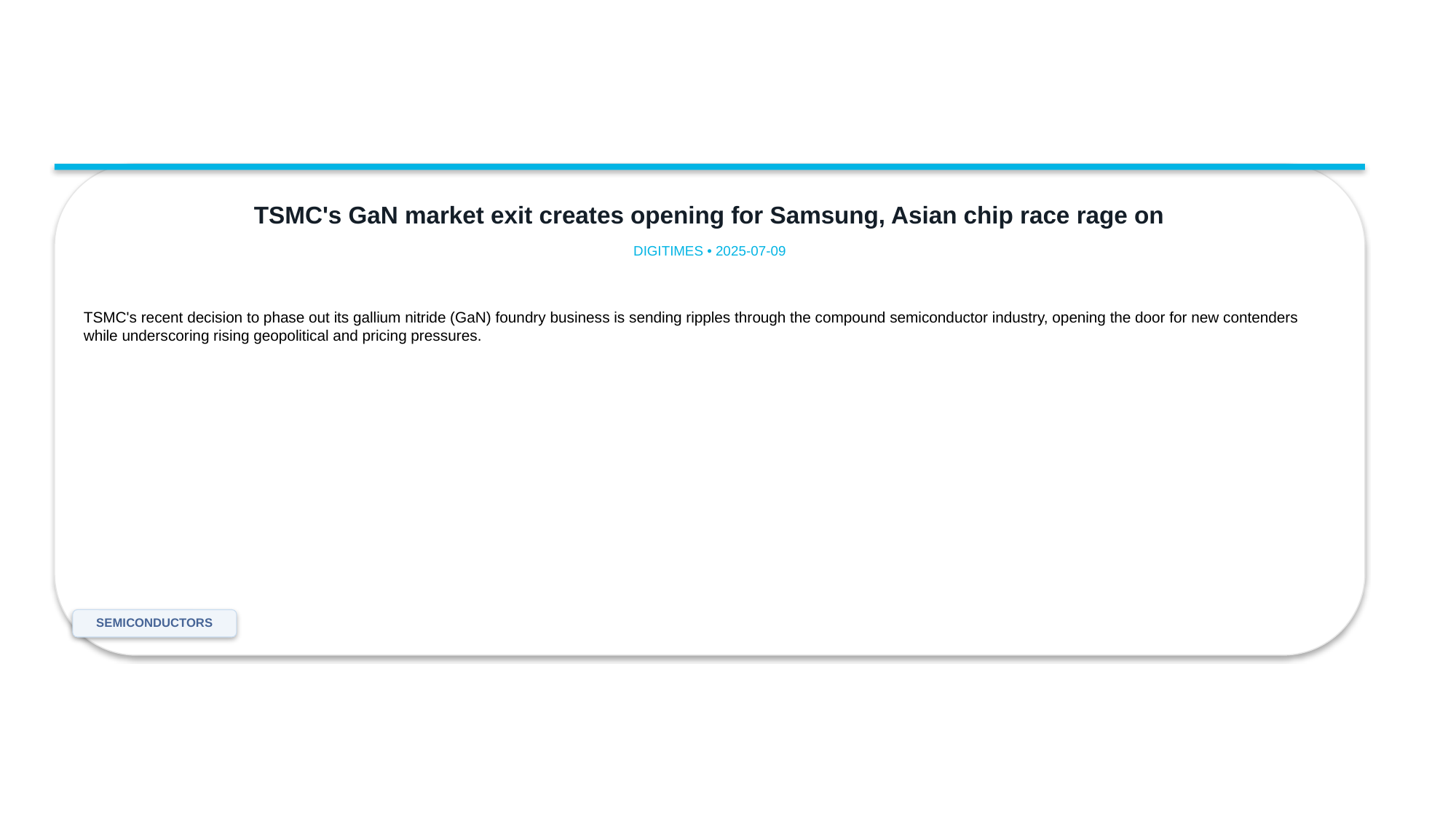

TSMC's GaN market exit creates opening for Samsung, Asian chip race rage on
DIGITIMES • 2025-07-09

TSMC's recent decision to phase out its gallium nitride (GaN) foundry business is sending ripples through the compound semiconductor industry, opening the door for new contenders while underscoring rising geopolitical and pricing pressures.

SEMICONDUCTORS